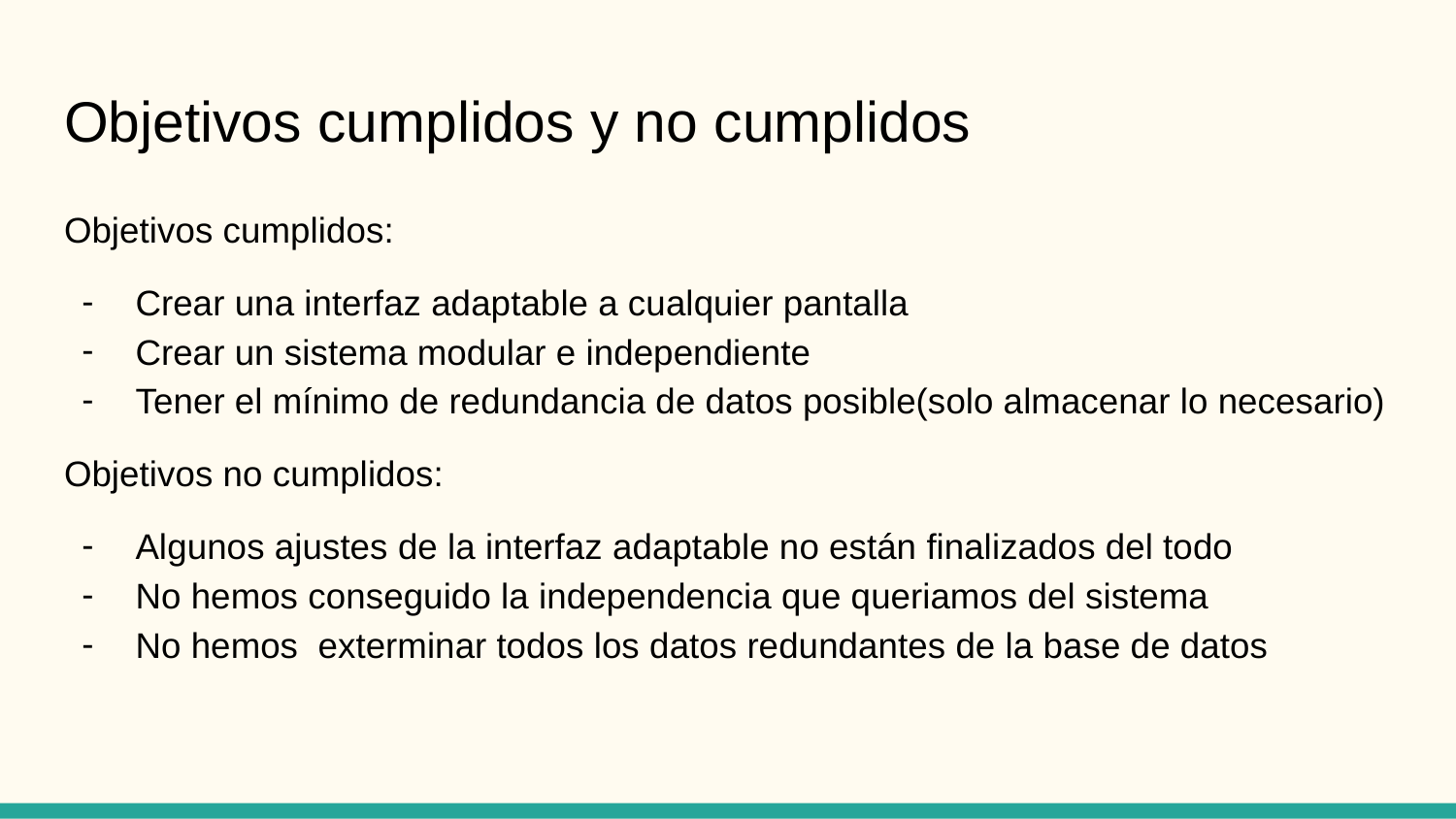

# Objetivos cumplidos y no cumplidos
Objetivos cumplidos:
Crear una interfaz adaptable a cualquier pantalla
Crear un sistema modular e independiente
Tener el mínimo de redundancia de datos posible(solo almacenar lo necesario)
Objetivos no cumplidos:
Algunos ajustes de la interfaz adaptable no están finalizados del todo
No hemos conseguido la independencia que queriamos del sistema
No hemos  exterminar todos los datos redundantes de la base de datos